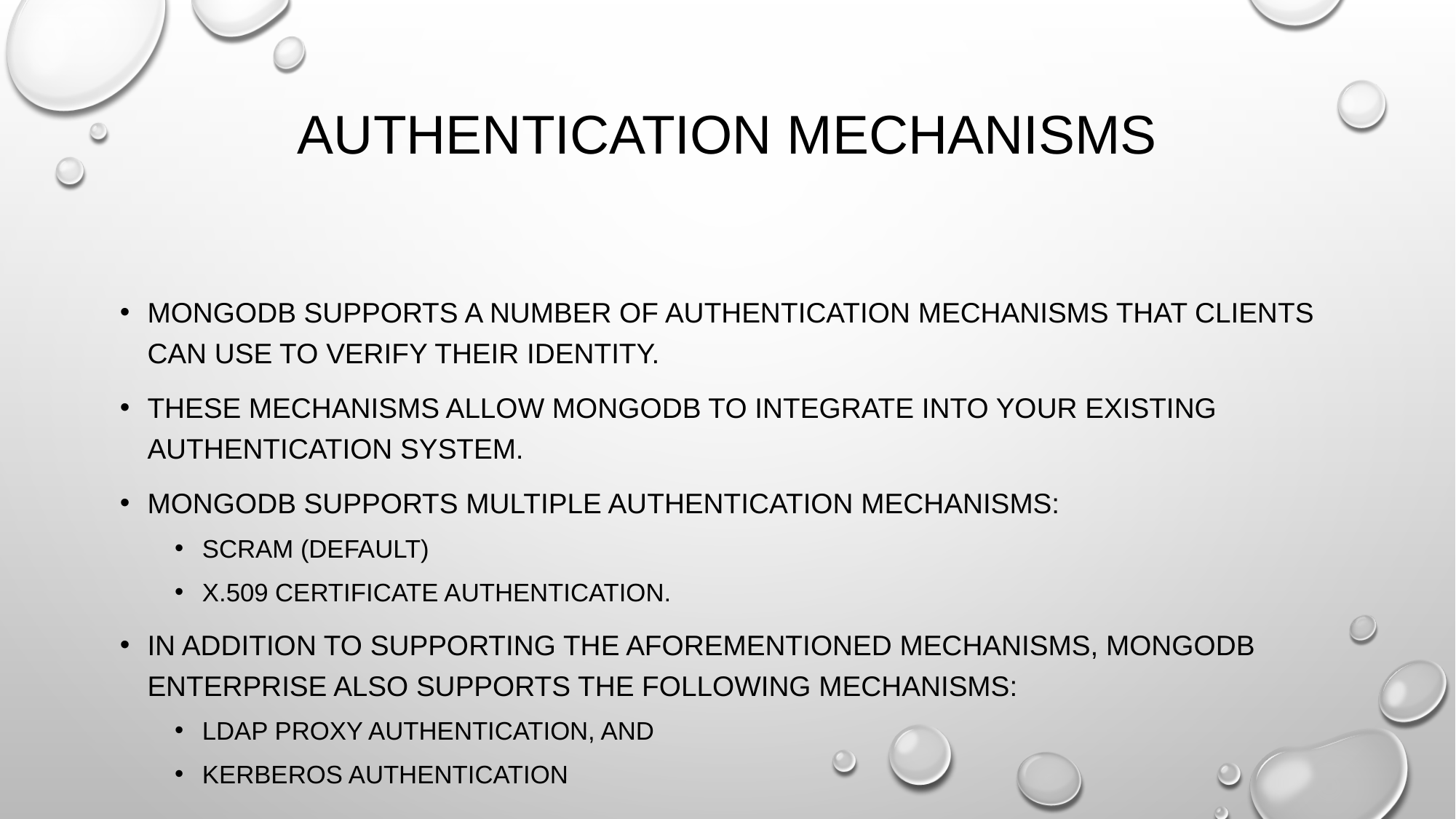

# Authentication Mechanisms
MongoDB supports a number of authentication mechanisms that clients can use to verify their identity.
These mechanisms allow MongoDB to integrate into your existing authentication system.
MongoDB supports multiple authentication mechanisms:
SCRAM (Default)
x.509 Certificate Authentication.
In addition to supporting the aforementioned mechanisms, MongoDB Enterprise also supports the following mechanisms:
LDAP proxy authentication, and
Kerberos authentication